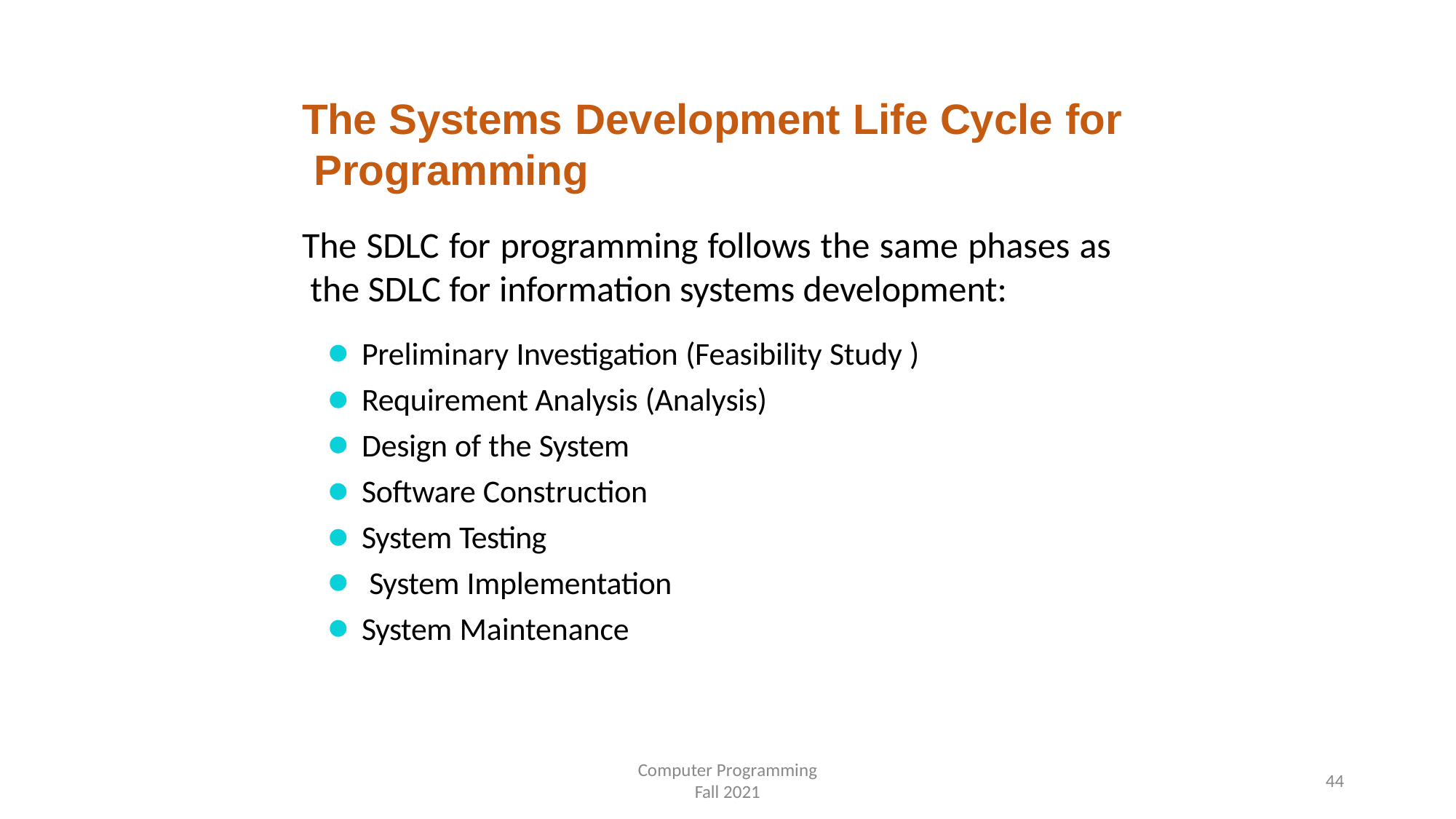

# The Systems Development Life Cycle for  Programming
The SDLC for programming follows the same phases as  the SDLC for information systems development:
Preliminary Investigation (Feasibility Study )
Requirement Analysis (Analysis)
Design of the System
Software Construction
System Testing
System Implementation
System Maintenance
Computer Programming
Fall 2021
44